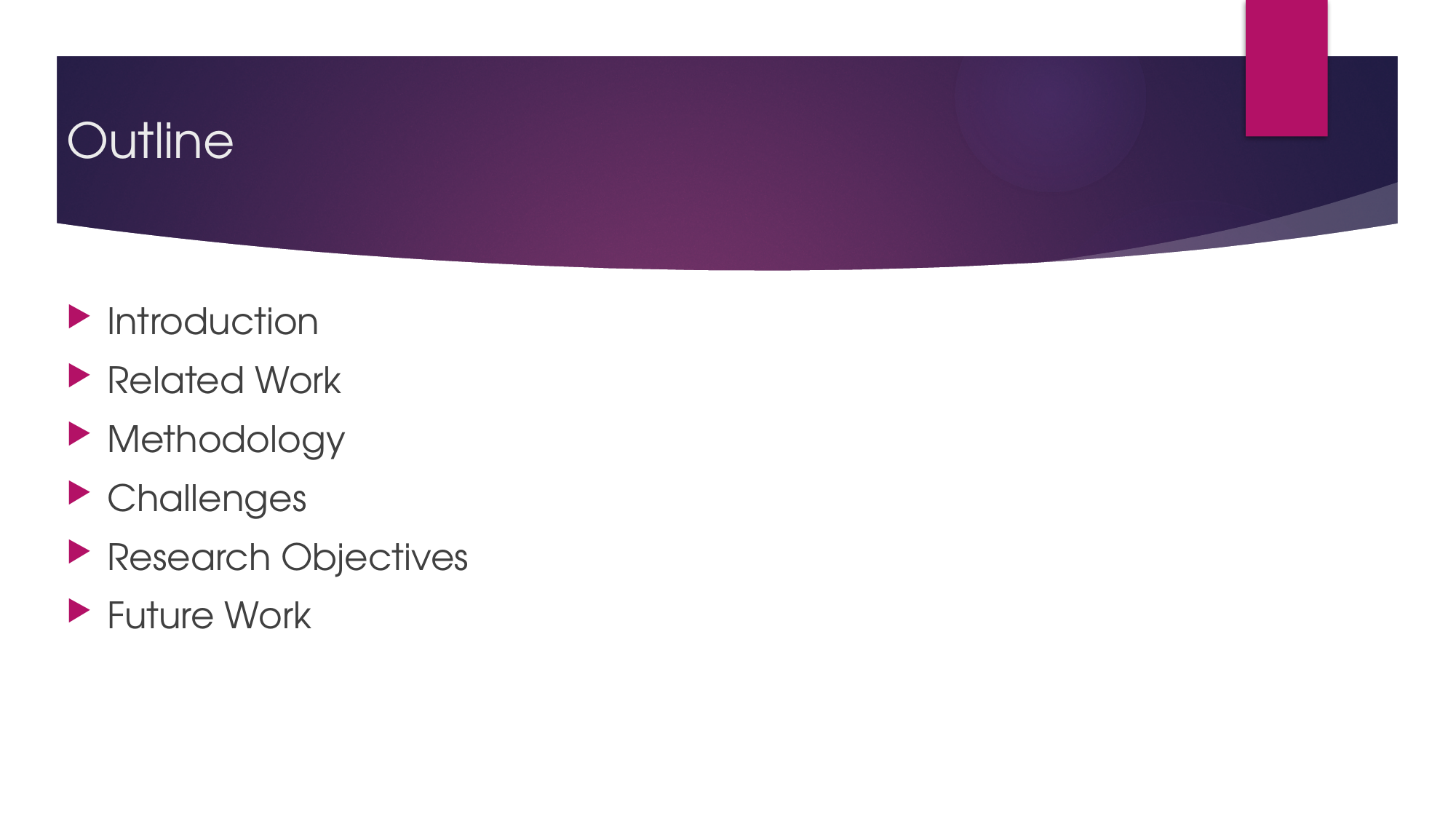

# Outline
Introduction
Related Work
Methodology
Challenges
Research Objectives
Future Work